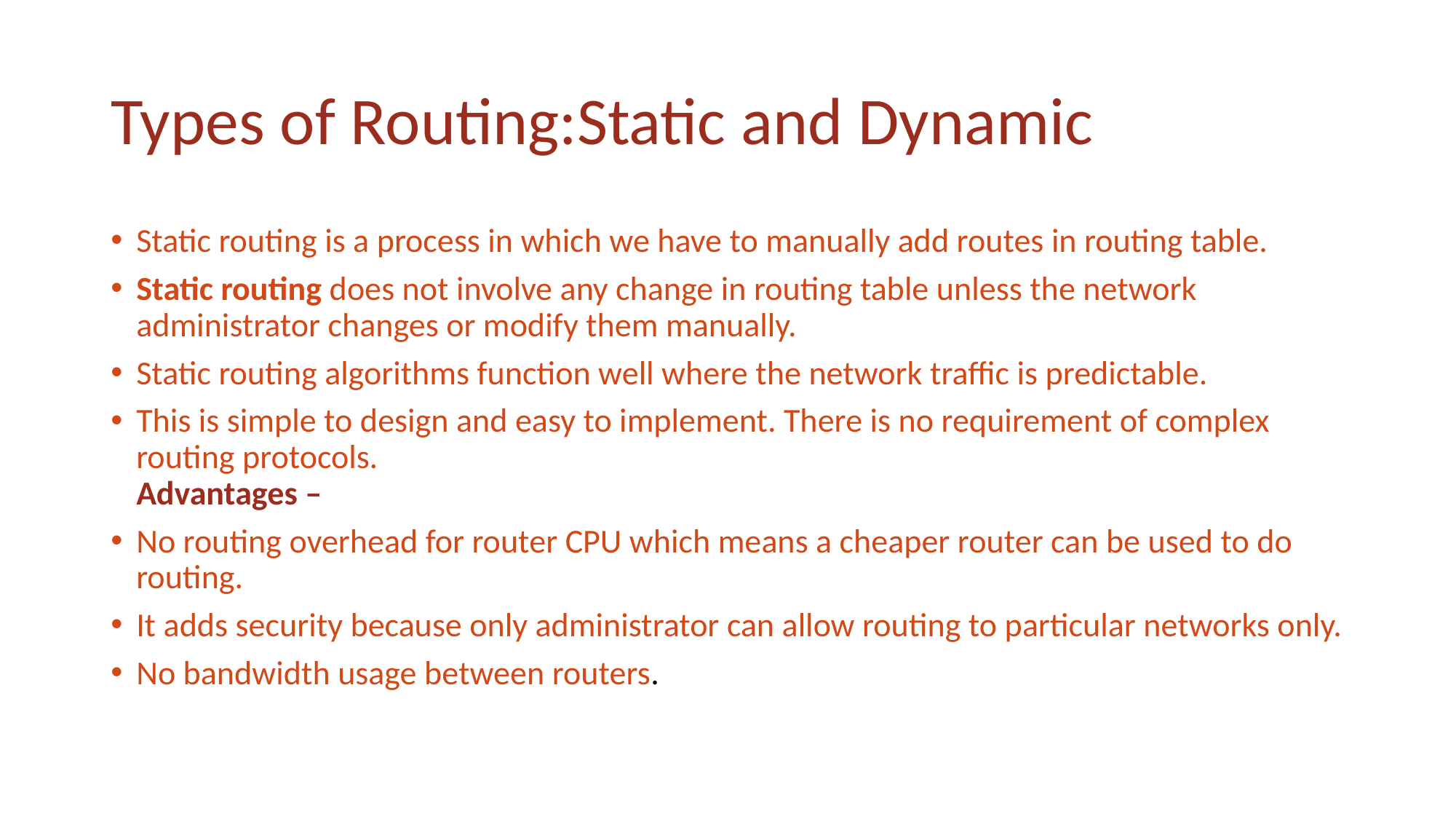

# Types of Routing:Static and Dynamic
Static routing is a process in which we have to manually add routes in routing table.
Static routing does not involve any change in routing table unless the network administrator changes or modify them manually.
Static routing algorithms function well where the network traffic is predictable.
This is simple to design and easy to implement. There is no requirement of complex routing protocols.
Advantages –
No routing overhead for router CPU which means a cheaper router can be used to do routing.
It adds security because only administrator can allow routing to particular networks only.
No bandwidth usage between routers.